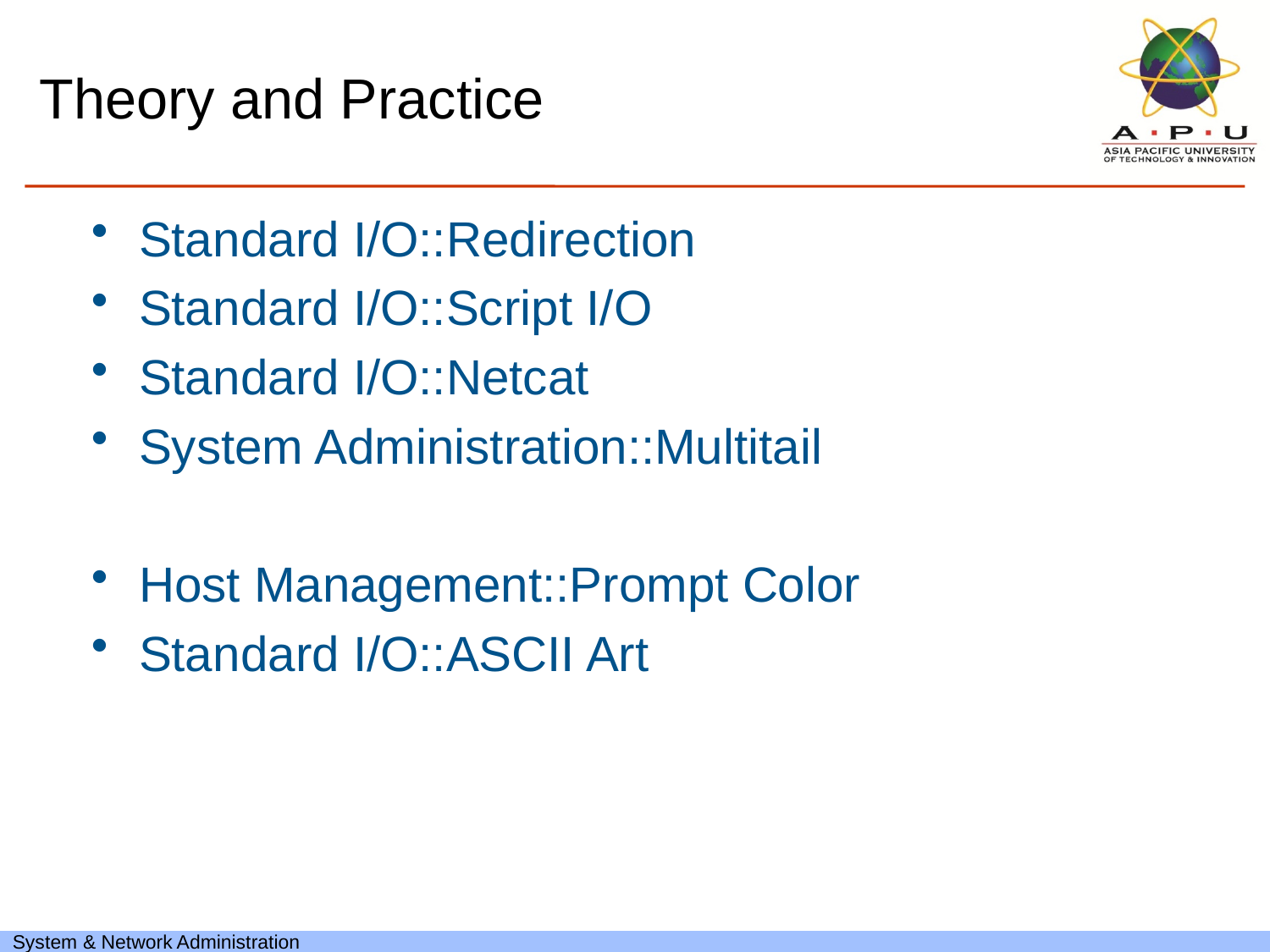

# Theory and Practice
Standard I/O::Redirection
Standard I/O::Script I/O
Standard I/O::Netcat
System Administration::Multitail

Host Management::Prompt Color
Standard I/O::ASCII Art